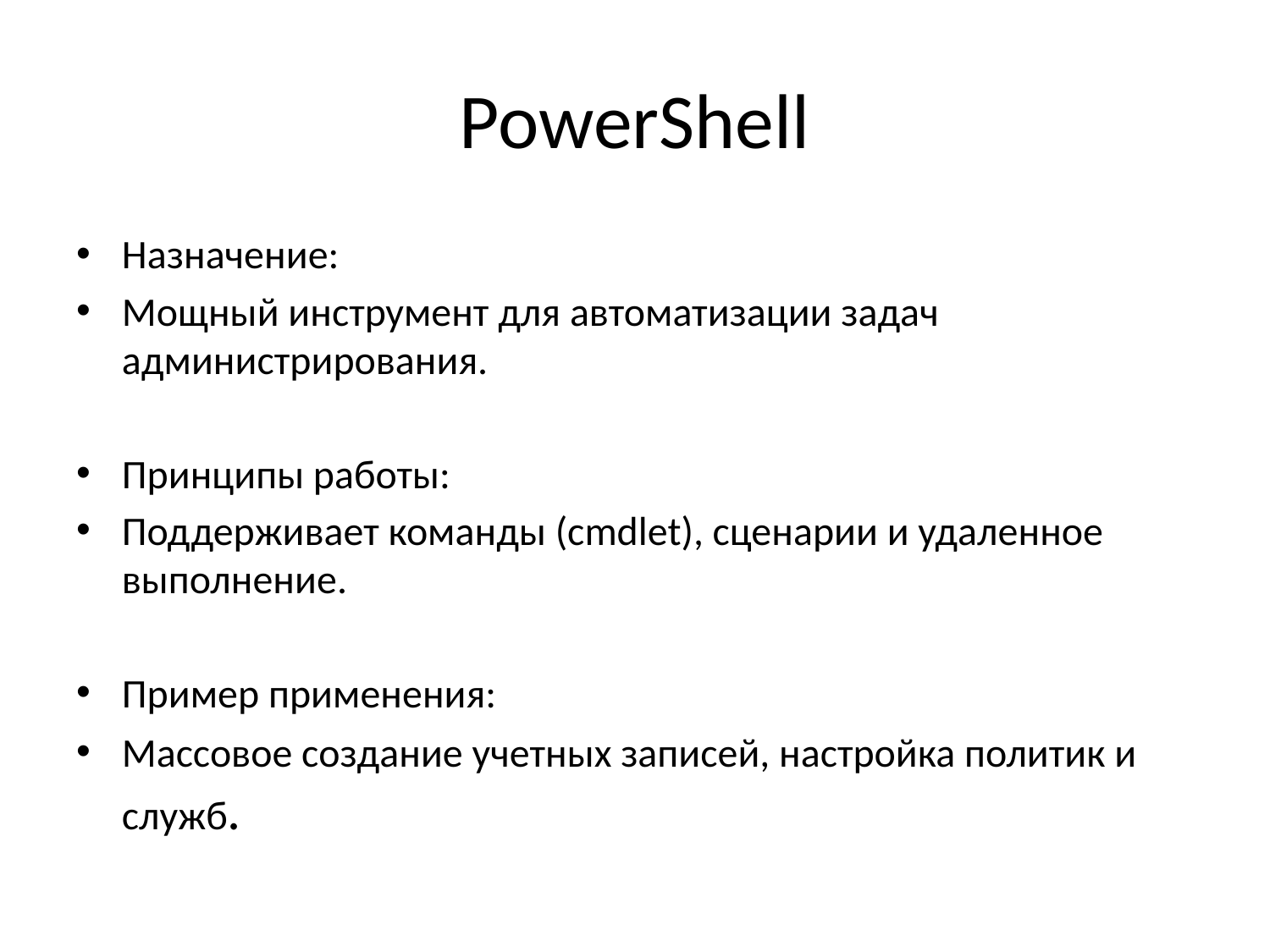

# PowerShell
Назначение:
Мощный инструмент для автоматизации задач администрирования.

Принципы работы:
Поддерживает команды (cmdlet), сценарии и удаленное выполнение.

Пример применения:
Массовое создание учетных записей, настройка политик и служб.